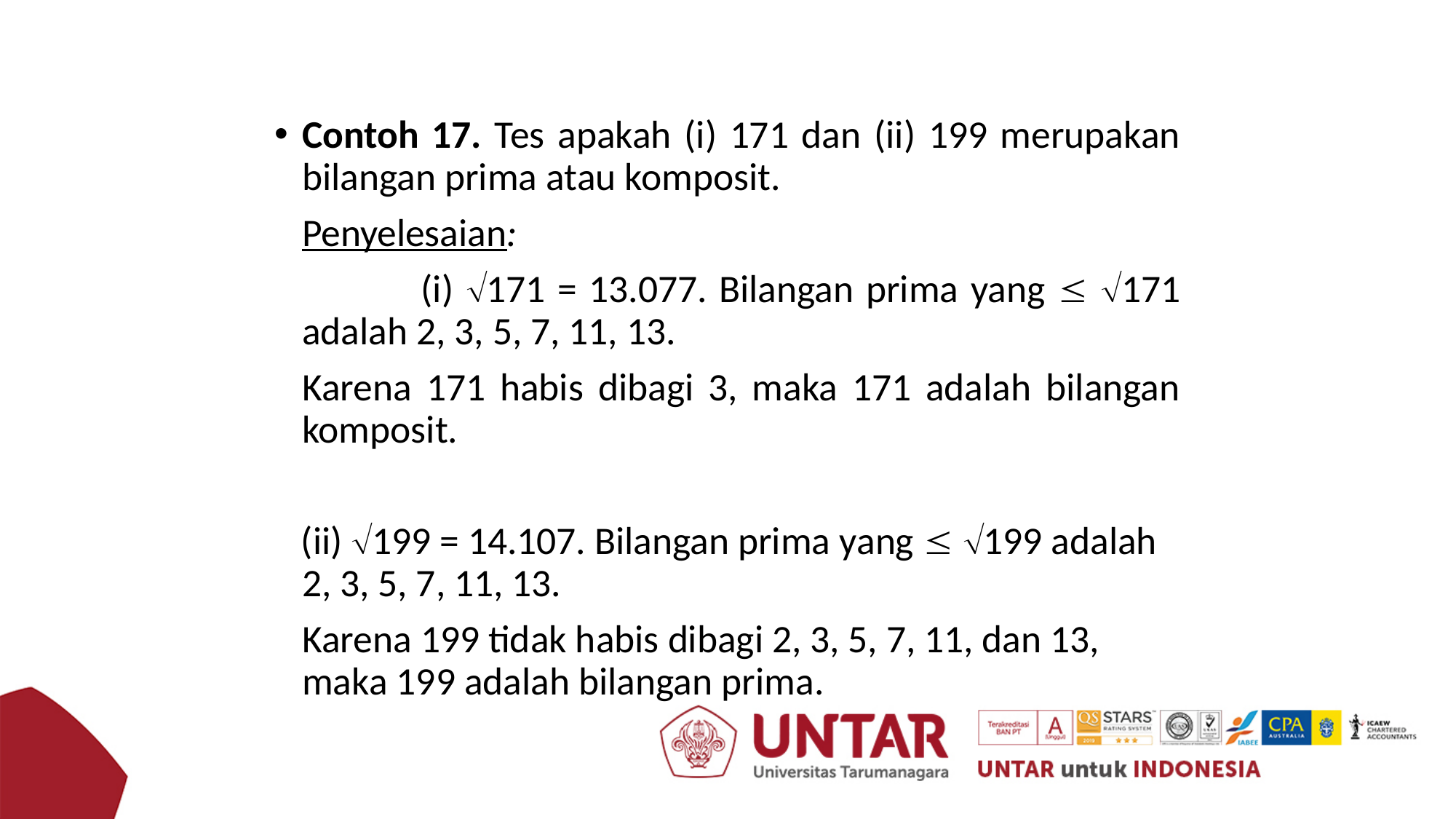

Contoh 17. Tes apakah (i) 171 dan (ii) 199 merupakan bilangan prima atau komposit.
	Penyelesaian:
            (i) √171 = 13.077. Bilangan prima yang ≤ √171 adalah 2, 3, 5, 7, 11, 13.
	Karena 171 habis dibagi 3, maka 171 adalah bilangan komposit.

   (ii) √199 = 14.107. Bilangan prima yang ≤ √199 adalah 2, 3, 5, 7, 11, 13.
	Karena 199 tidak habis dibagi 2, 3, 5, 7, 11, dan 13, maka 199 adalah bilangan prima.